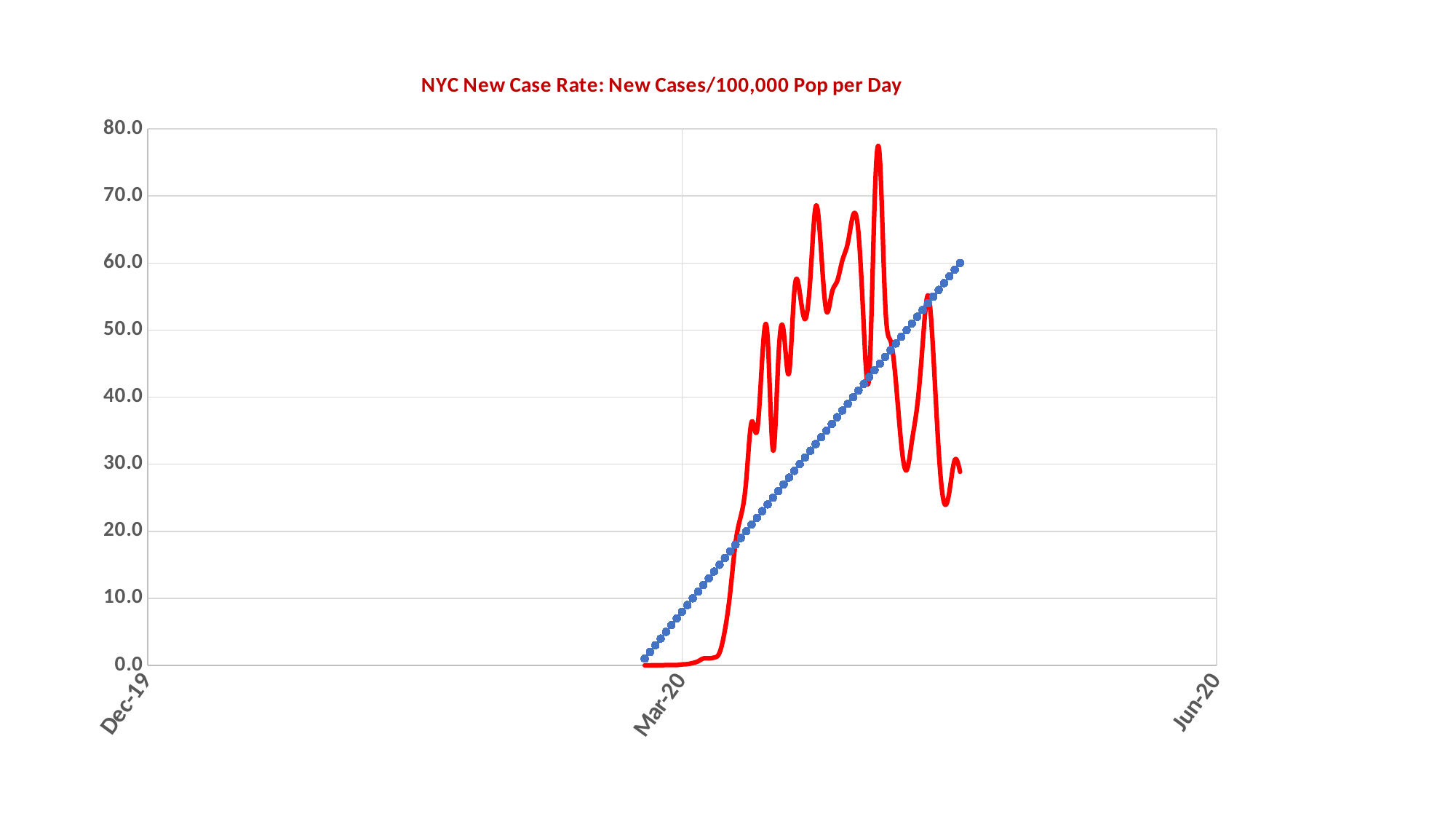

### Chart: NYC New Case Rate: New Cases/100,000 Pop per Day

| Category | Population | NewCaseRate |
|---|---|---|